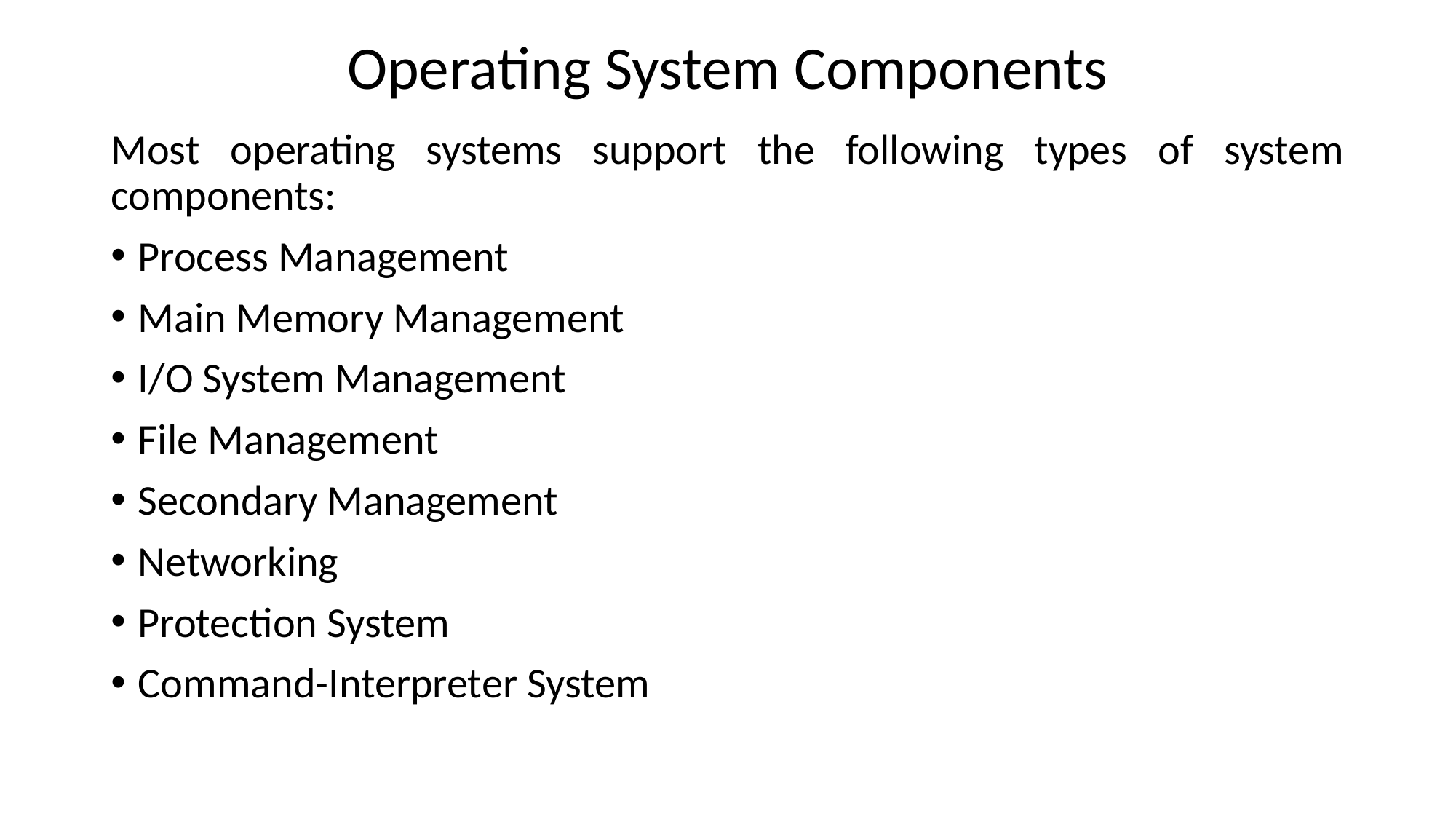

# Operating System Components
Most operating systems support the following types of system components:
Process Management
Main Memory Management
I/O System Management
File Management
Secondary Management
Networking
Protection System
Command-Interpreter System